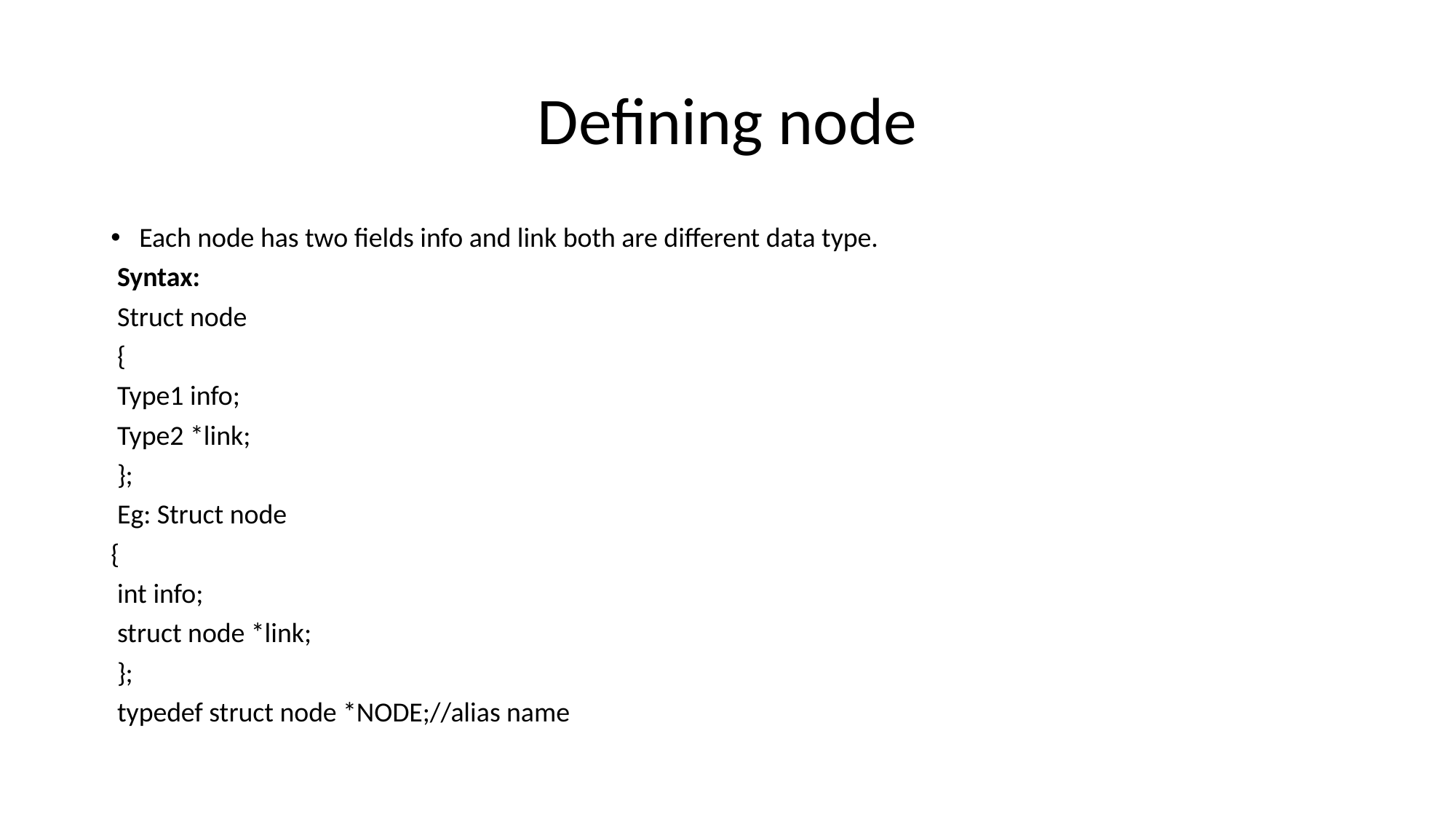

# Defining node
Each node has two fields info and link both are different data type.
 Syntax:
 Struct node
 {
 Type1 info;
 Type2 *link;
 };
 Eg: Struct node
{
 int info;
 struct node *link;
 };
 typedef struct node *NODE;//alias name